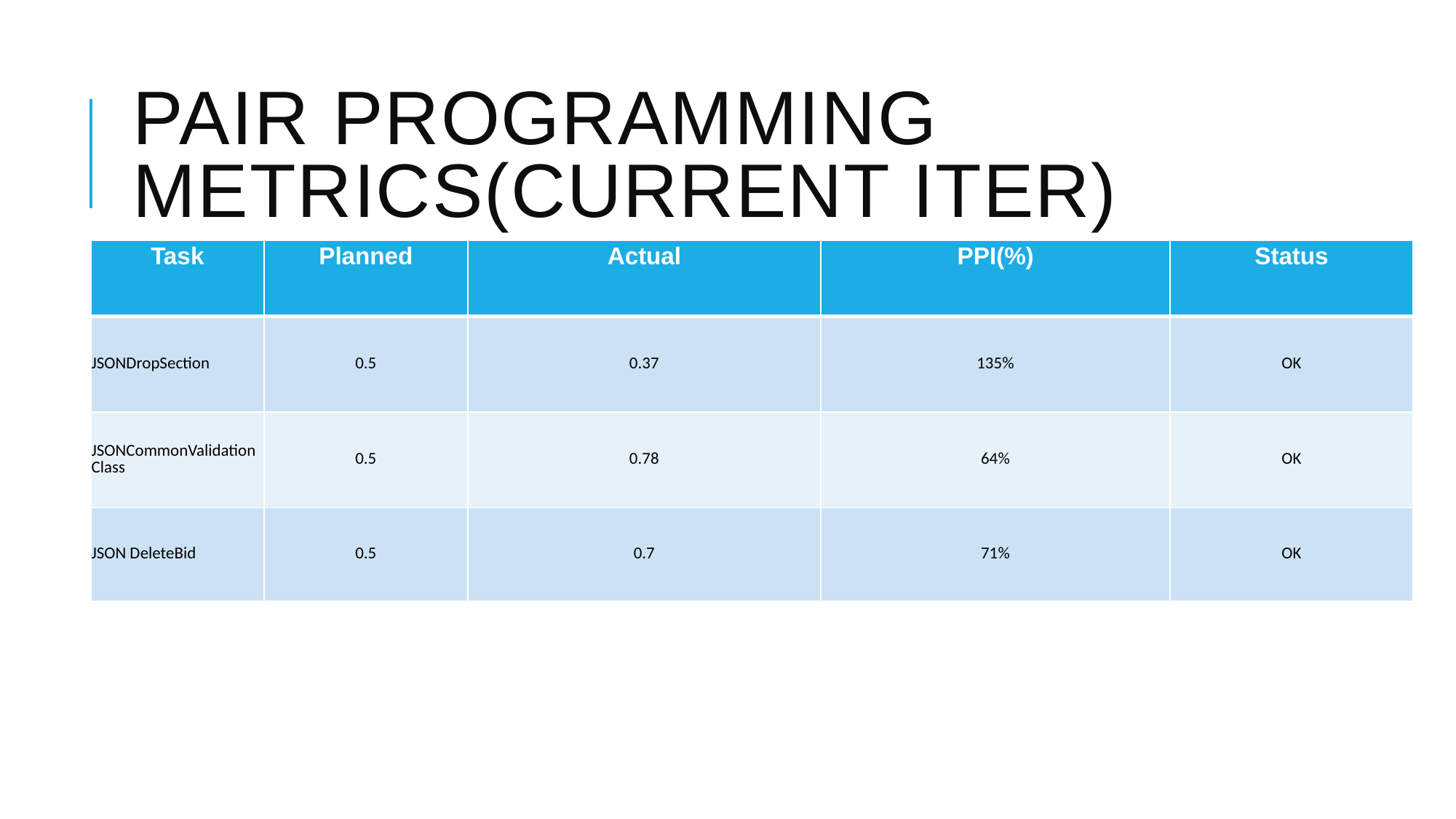

# Pair Programming Metrics(Current Iter)
| Task | Planned | Actual | PPI(%) | Status |
| --- | --- | --- | --- | --- |
| JSONDropSection | 0.5 | 0.37 | 135% | OK |
| JSONCommonValidation Class | 0.5 | 0.78 | 64% | OK |
| JSON DeleteBid | 0.5 | 0.7 | 71% | OK |